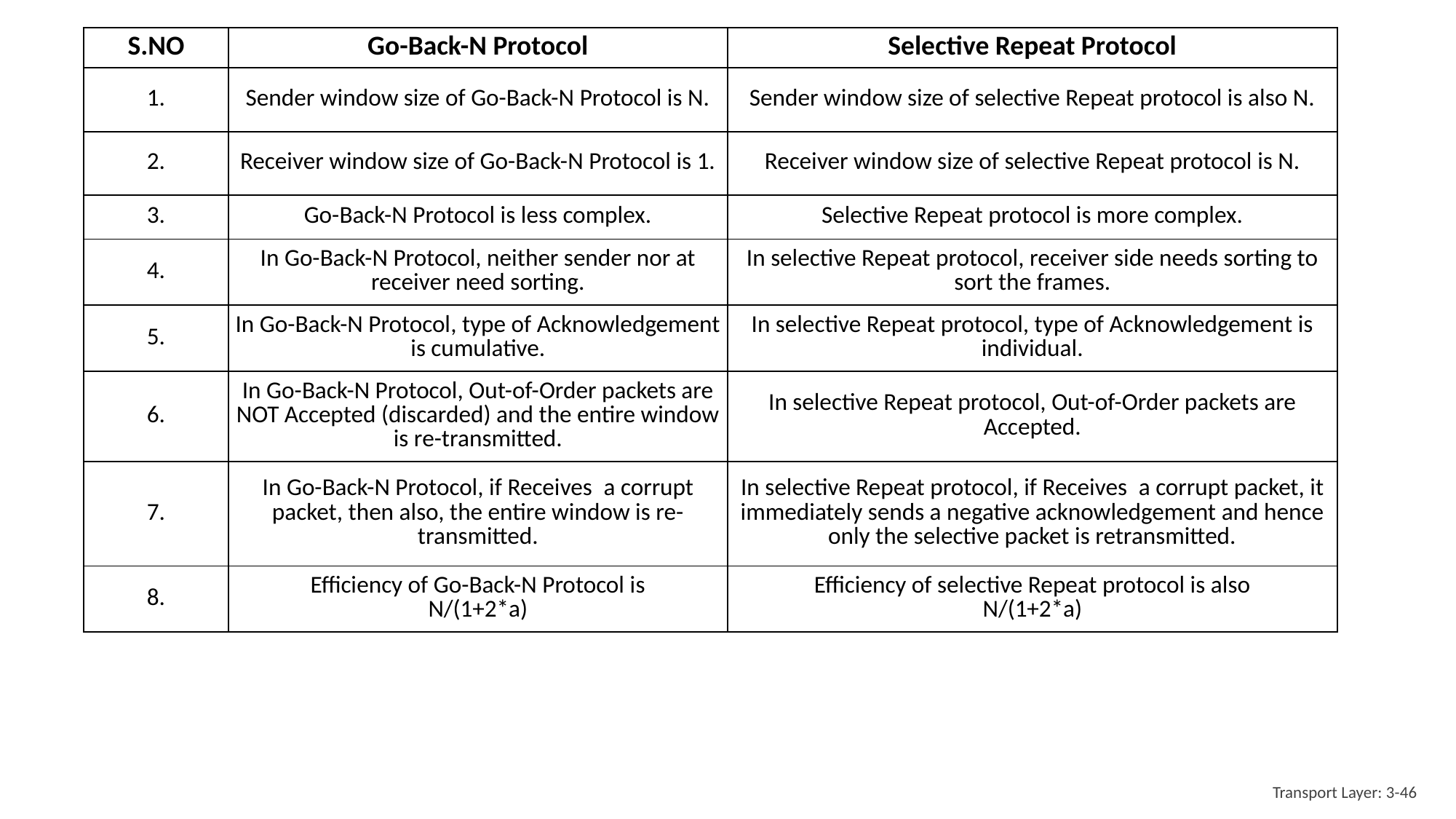

| S.NO | Go-Back-N Protocol | Selective Repeat Protocol |
| --- | --- | --- |
| 1. | Sender window size of Go-Back-N Protocol is N. | Sender window size of selective Repeat protocol is also N. |
| 2. | Receiver window size of Go-Back-N Protocol is 1. | Receiver window size of selective Repeat protocol is N. |
| 3. | Go-Back-N Protocol is less complex. | Selective Repeat protocol is more complex. |
| 4. | In Go-Back-N Protocol, neither sender nor at receiver need sorting. | In selective Repeat protocol, receiver side needs sorting to sort the frames. |
| 5. | In Go-Back-N Protocol, type of Acknowledgement is cumulative. | In selective Repeat protocol, type of Acknowledgement is individual. |
| 6. | In Go-Back-N Protocol, Out-of-Order packets are NOT Accepted (discarded) and the entire window is re-transmitted. | In selective Repeat protocol, Out-of-Order packets are Accepted. |
| 7. | In Go-Back-N Protocol, if Receives  a corrupt packet, then also, the entire window is re-transmitted. | In selective Repeat protocol, if Receives  a corrupt packet, it immediately sends a negative acknowledgement and hence only the selective packet is retransmitted. |
| 8. | Efficiency of Go-Back-N Protocol is N/(1+2\*a) | Efficiency of selective Repeat protocol is also N/(1+2\*a) |
Transport Layer: 3-46